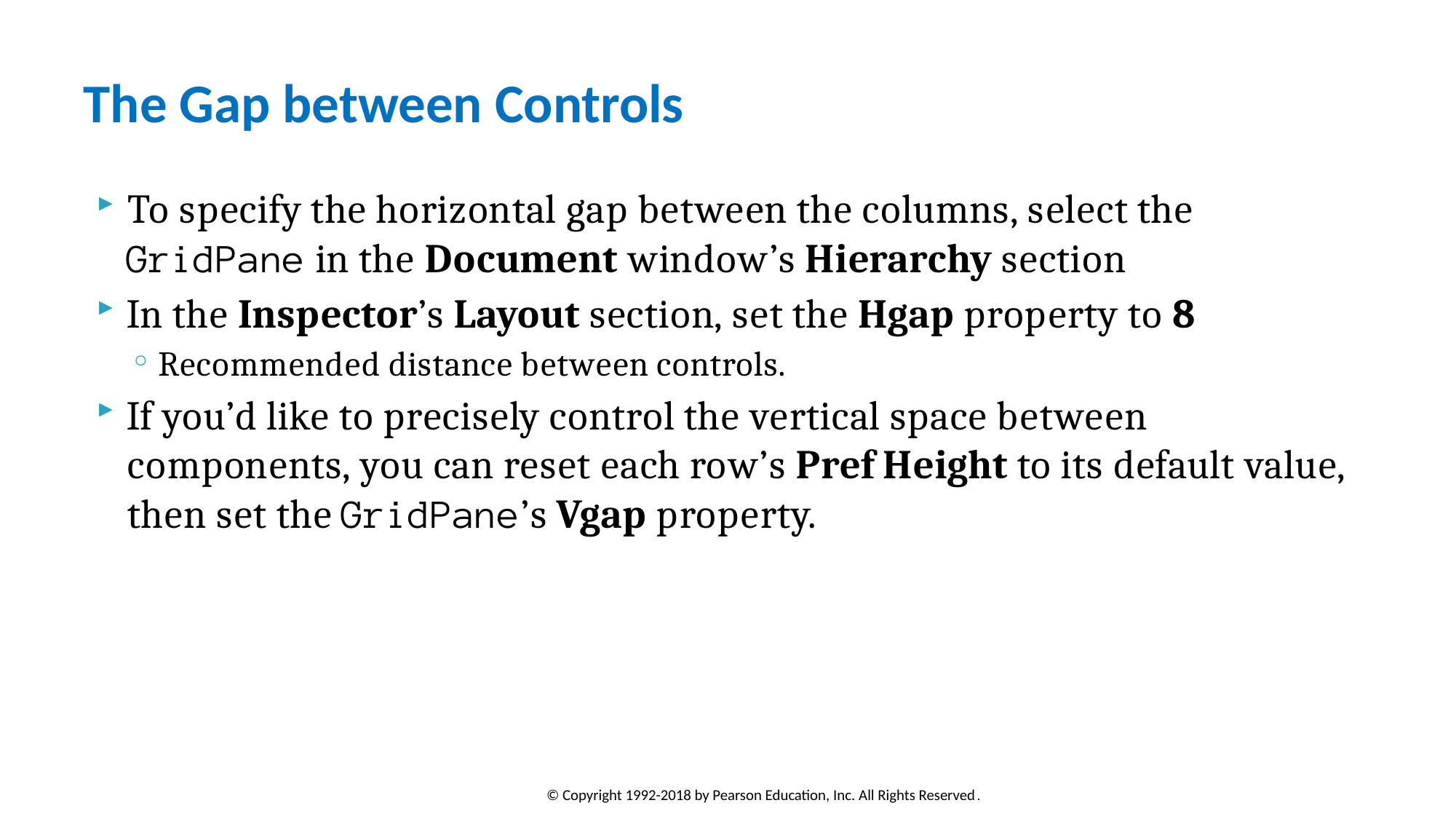

# The Gap between Controls
To specify the horizontal gap between the columns, select the GridPane in the Document window’s Hierarchy section
In the Inspector’s Layout section, set the Hgap property to 8
Recommended distance between controls.
If you’d like to precisely control the vertical space between components, you can reset each row’s Pref Height to its default value, then set the GridPane’s Vgap property.
© Copyright 1992-2018 by Pearson Education, Inc. All Rights Reserved.